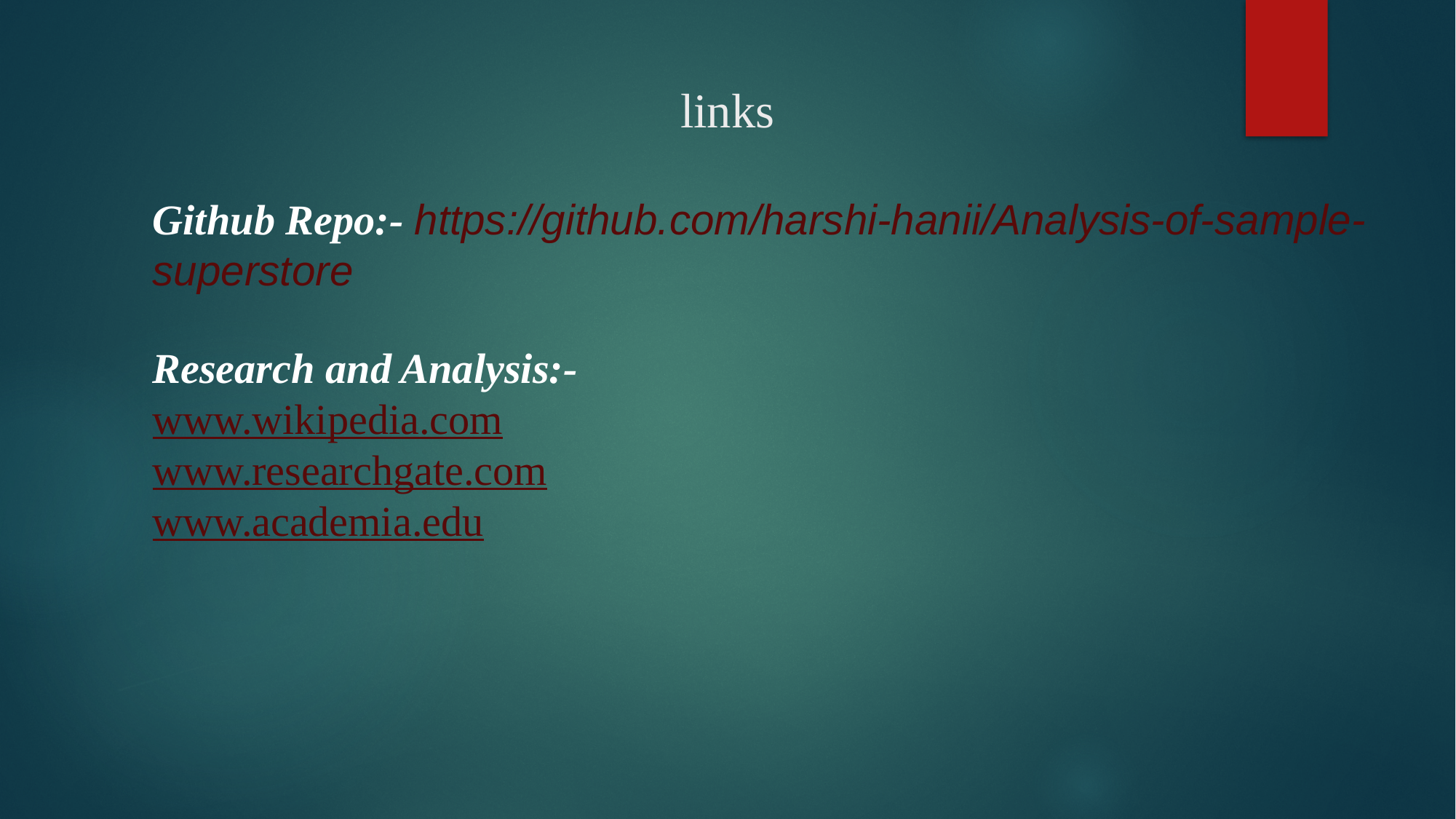

# links
Github Repo:- https://github.com/harshi-hanii/Analysis-of-sample-superstore
Research and Analysis:-
www.wikipedia.com
www.researchgate.com
www.academia.edu